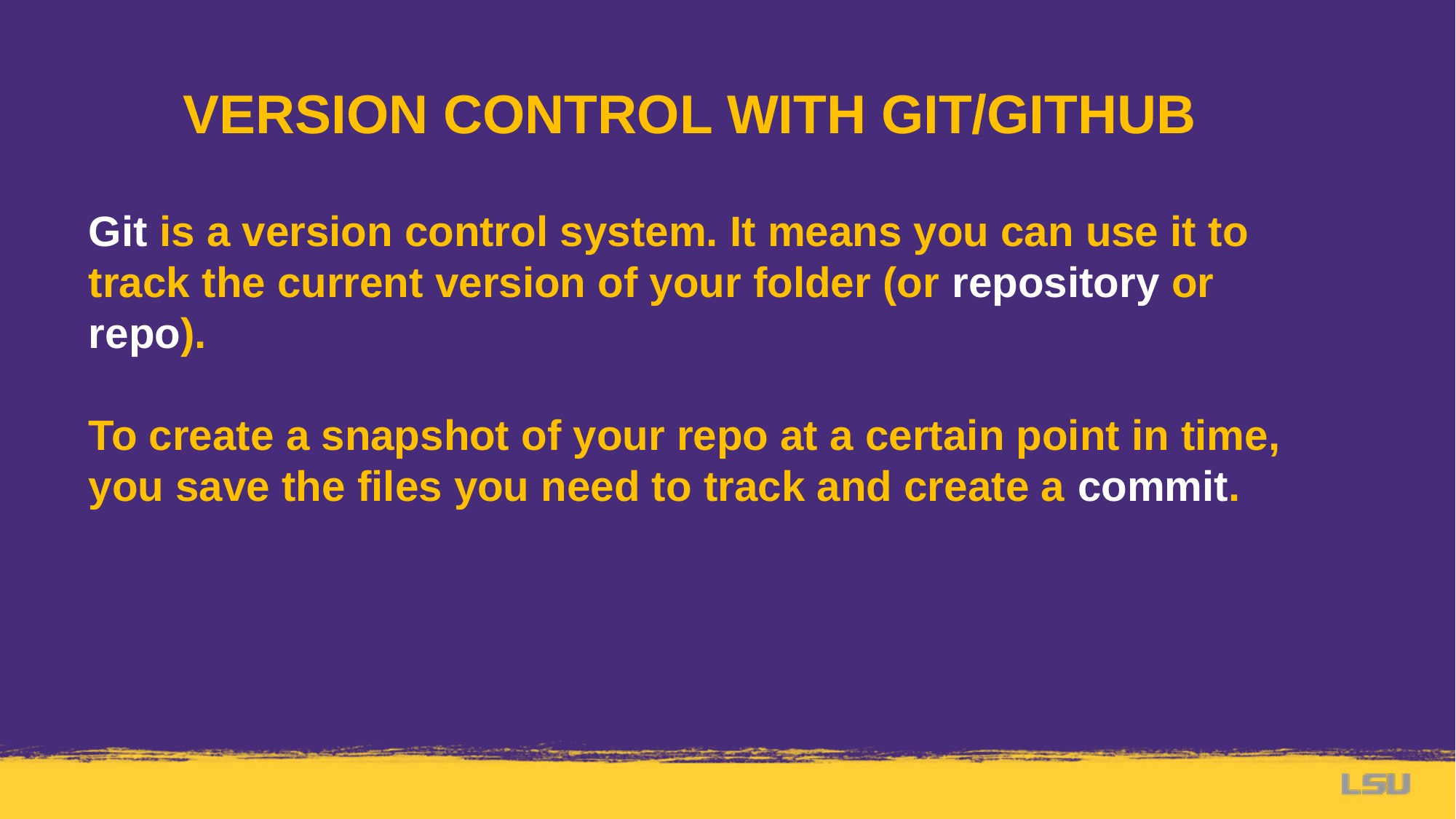

VERSION CONTROL WITH GIT/GITHUB
Git is a version control system. It means you can use it to track the current version of your folder (or repository or repo).

To create a snapshot of your repo at a certain point in time, you save the files you need to track and create a commit.